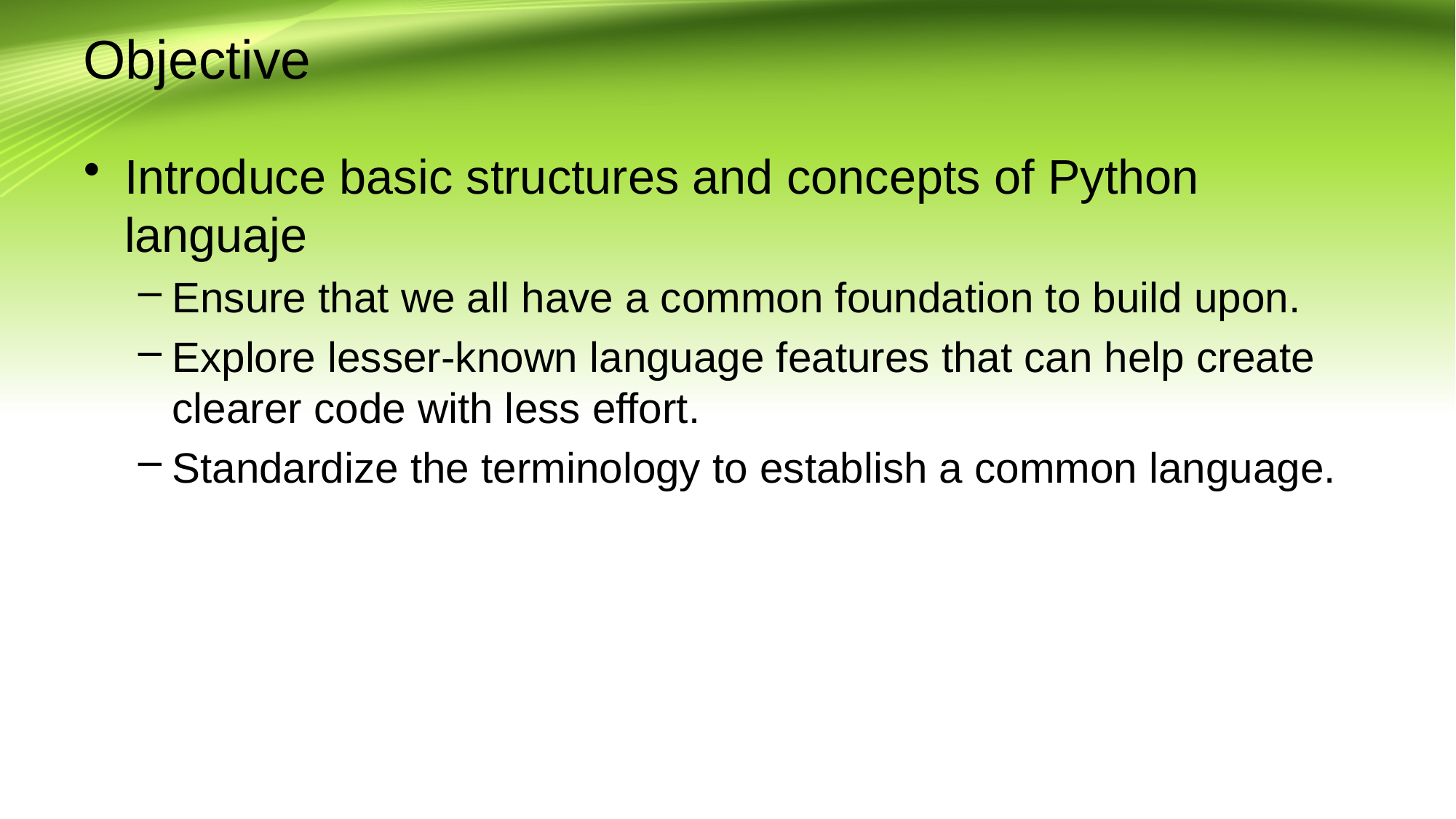

# Objective
Introduce basic structures and concepts of Python languaje
Ensure that we all have a common foundation to build upon.
Explore lesser-known language features that can help create clearer code with less effort.
Standardize the terminology to establish a common language.